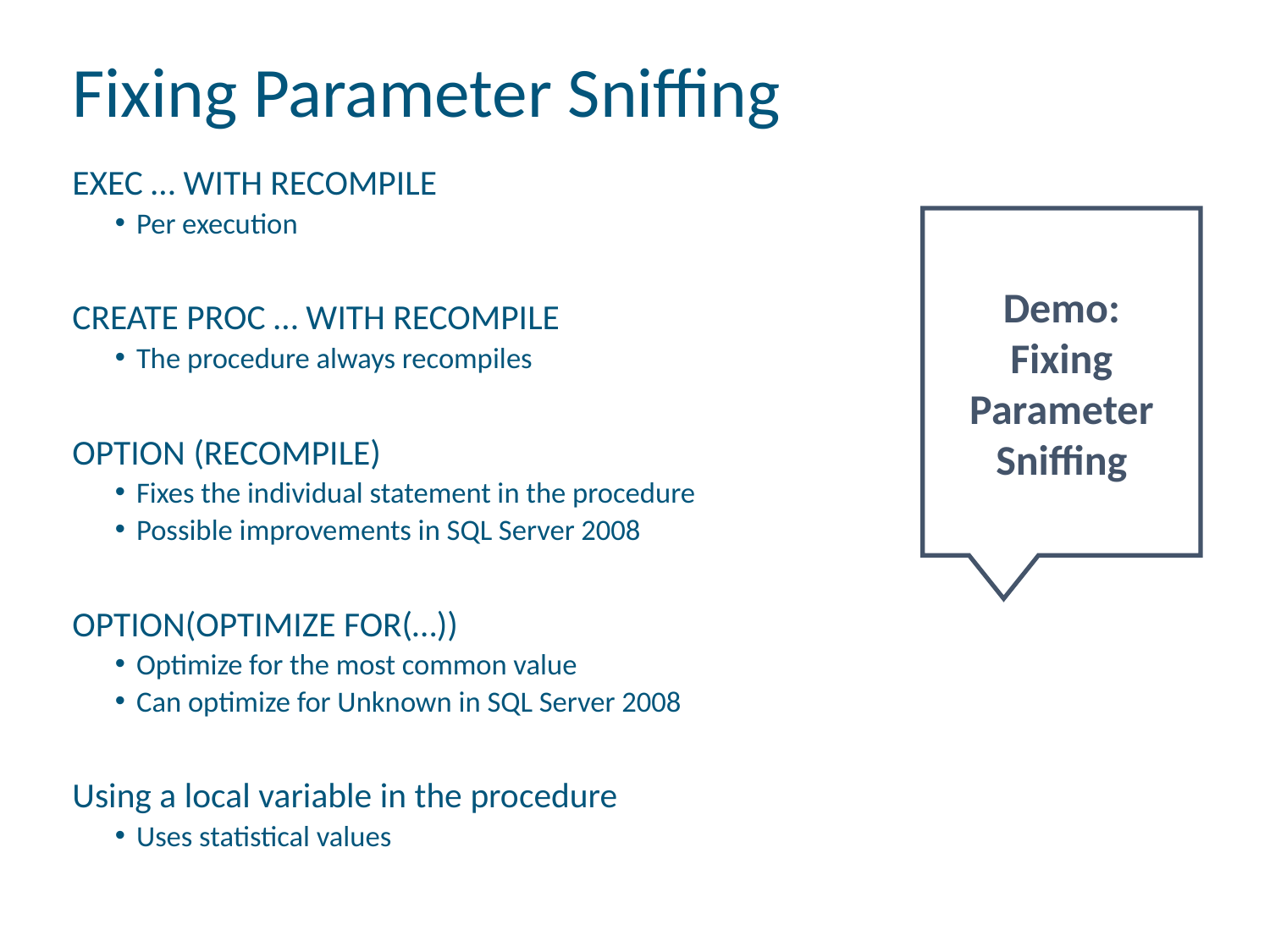

# Fixing Parameter Sniffing
EXEC … WITH RECOMPILE
Per execution

CREATE PROC … WITH RECOMPILE
The procedure always recompiles

OPTION (RECOMPILE)
Fixes the individual statement in the procedure
Possible improvements in SQL Server 2008

OPTION(OPTIMIZE FOR(…))
Optimize for the most common value
Can optimize for Unknown in SQL Server 2008

Using a local variable in the procedure
Uses statistical values
Demo:
Fixing Parameter Sniffing